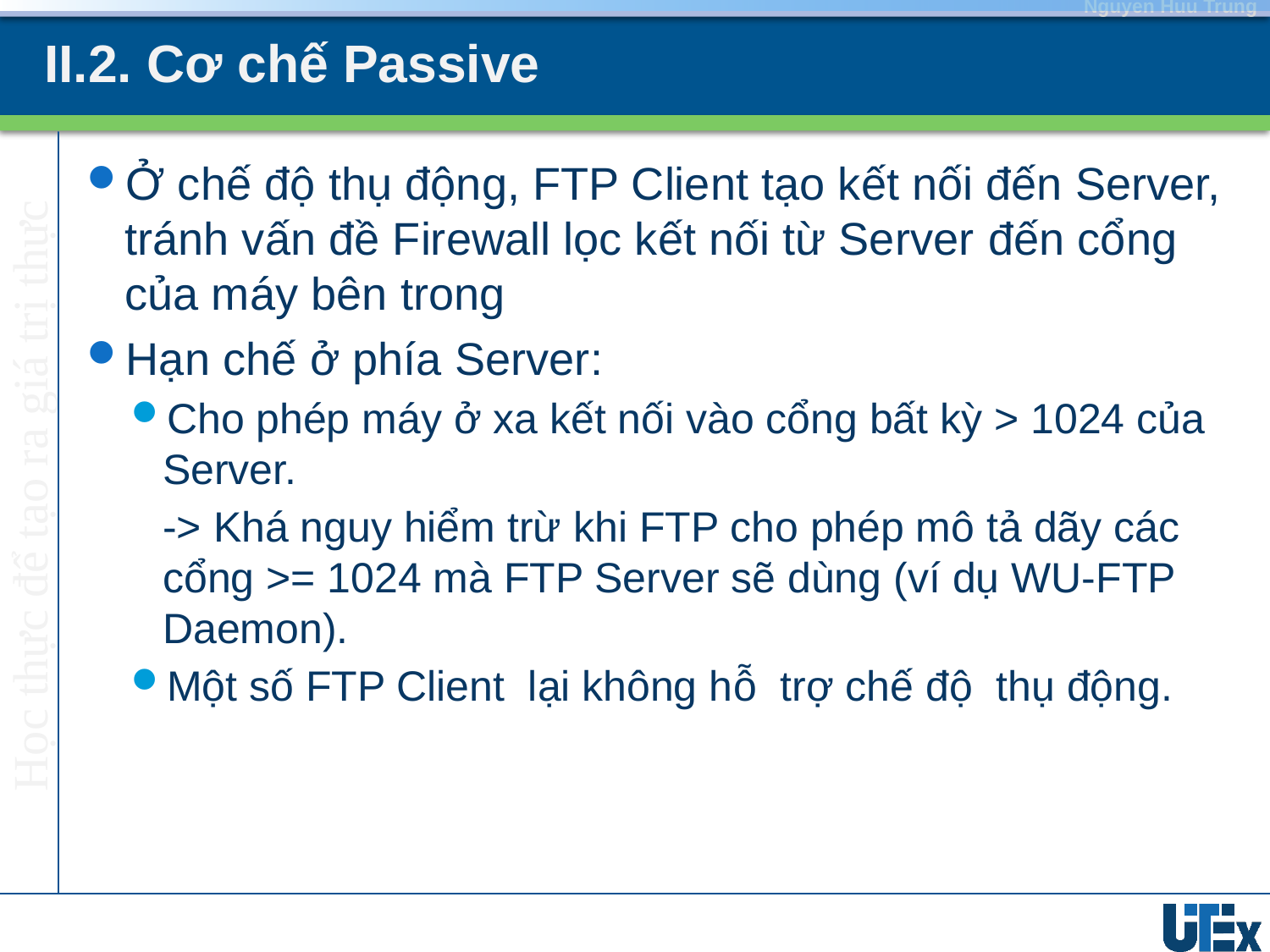

# II.2. Cơ chế Passive
Ở chế độ thụ động, FTP Client tạo kết nối đến Server, tránh vấn đề Firewall lọc kết nối từ Server đến cổng của máy bên trong
Hạn chế ở phía Server:
Cho phép máy ở xa kết nối vào cổng bất kỳ > 1024 của Server.
	-> Khá nguy hiểm trừ khi FTP cho phép mô tả dãy các cổng >= 1024 mà FTP Server sẽ dùng (ví dụ WU-FTP Daemon).
Một số FTP Client  lại không hỗ  trợ chế độ  thụ động.